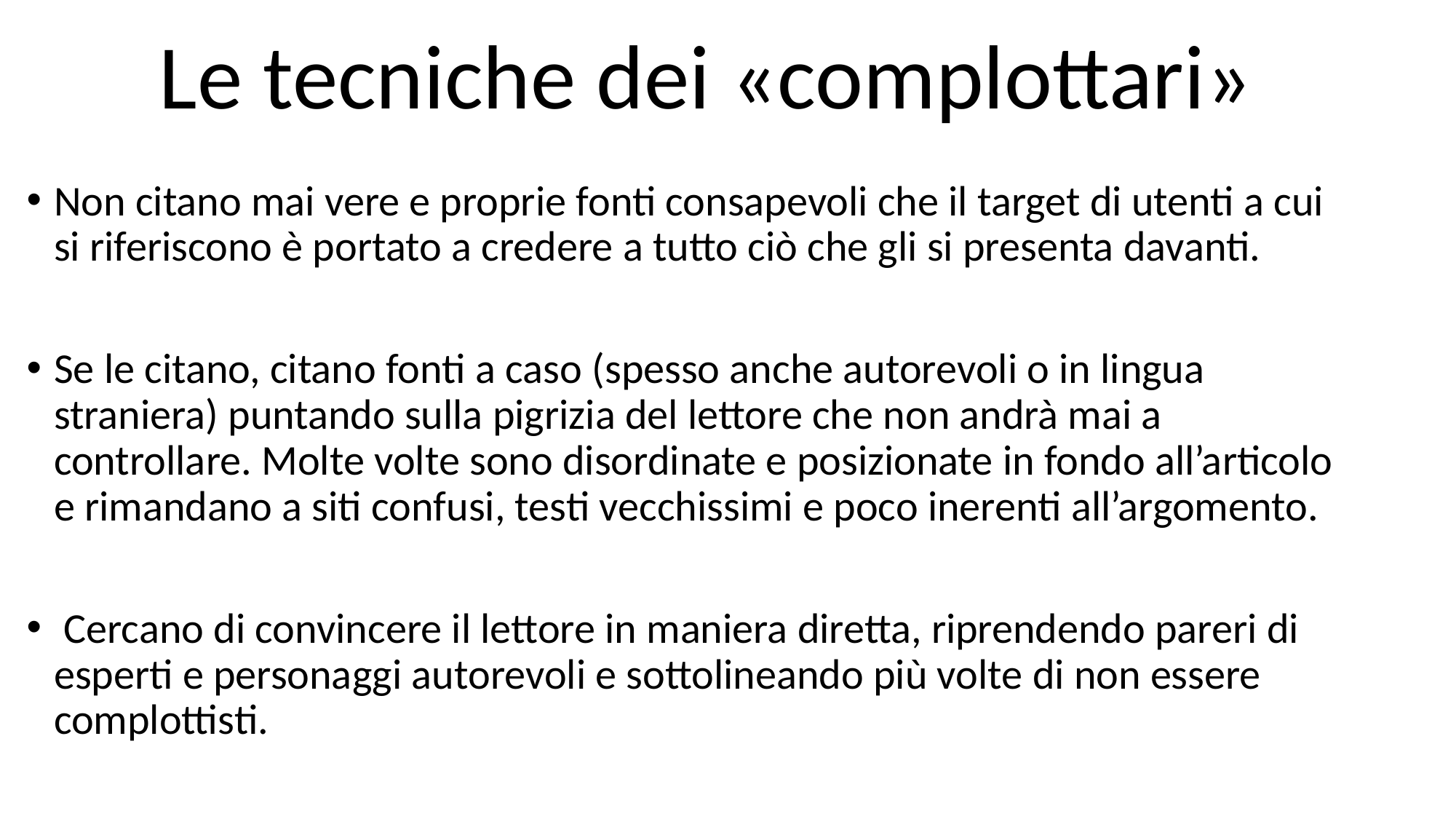

# Le tecniche dei «complottari»
Non citano mai vere e proprie fonti consapevoli che il target di utenti a cui si riferiscono è portato a credere a tutto ciò che gli si presenta davanti.

Se le citano, citano fonti a caso (spesso anche autorevoli o in lingua straniera) puntando sulla pigrizia del lettore che non andrà mai a controllare. Molte volte sono disordinate e posizionate in fondo all’articolo e rimandano a siti confusi, testi vecchissimi e poco inerenti all’argomento.

 Cercano di convincere il lettore in maniera diretta, riprendendo pareri di esperti e personaggi autorevoli e sottolineando più volte di non essere complottisti.